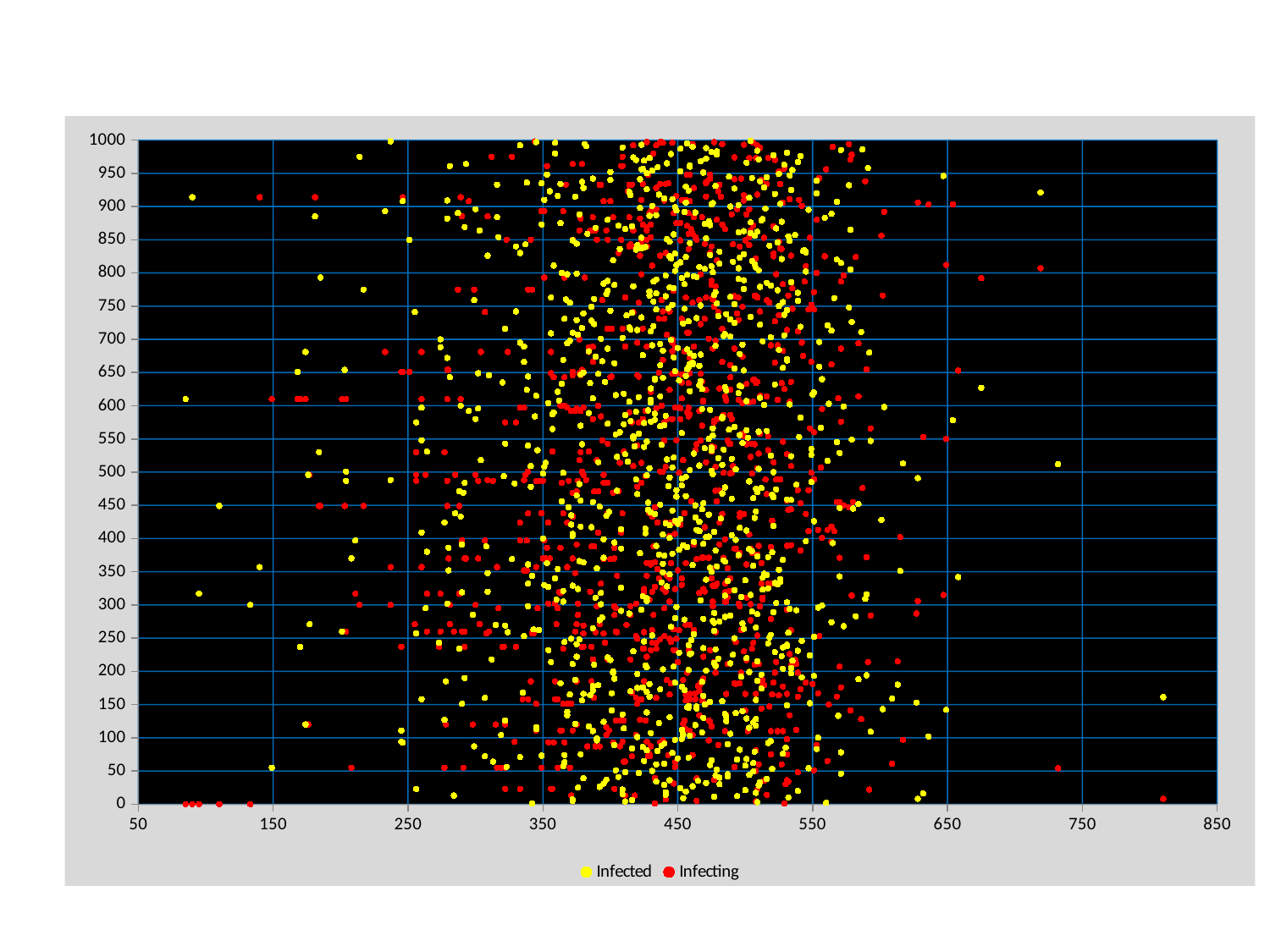

### Chart

| Category | Infected | Infecting |
|---|---|---|